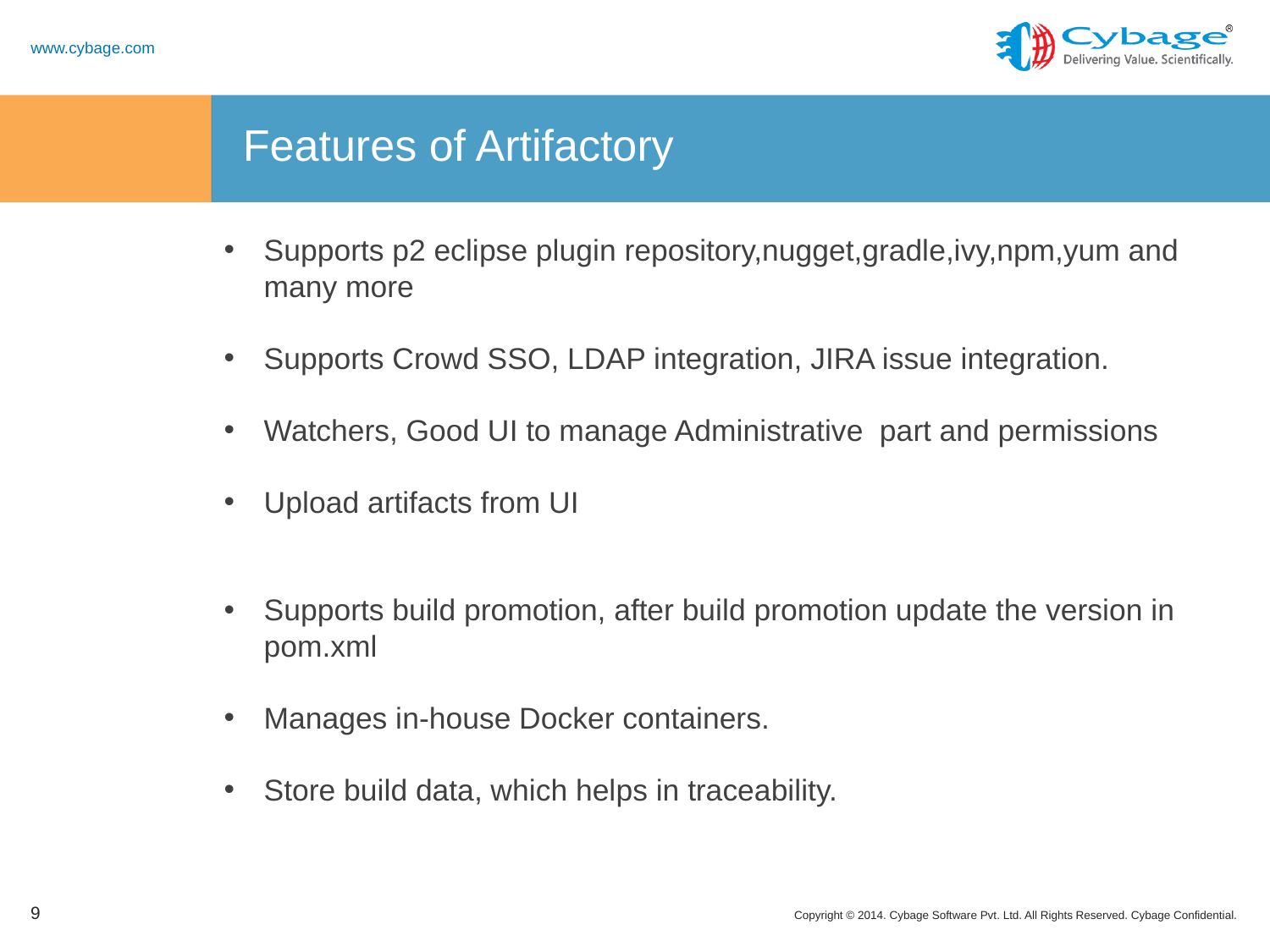

# Features of Artifactory
Supports p2 eclipse plugin repository,nugget,gradle,ivy,npm,yum and many more

Supports Crowd SSO, LDAP integration, JIRA issue integration.

Watchers, Good UI to manage Administrative  part and permissions

Upload artifacts from UI

Supports build promotion, after build promotion update the version in pom.xml

Manages in-house Docker containers.

Store build data, which helps in traceability.

9